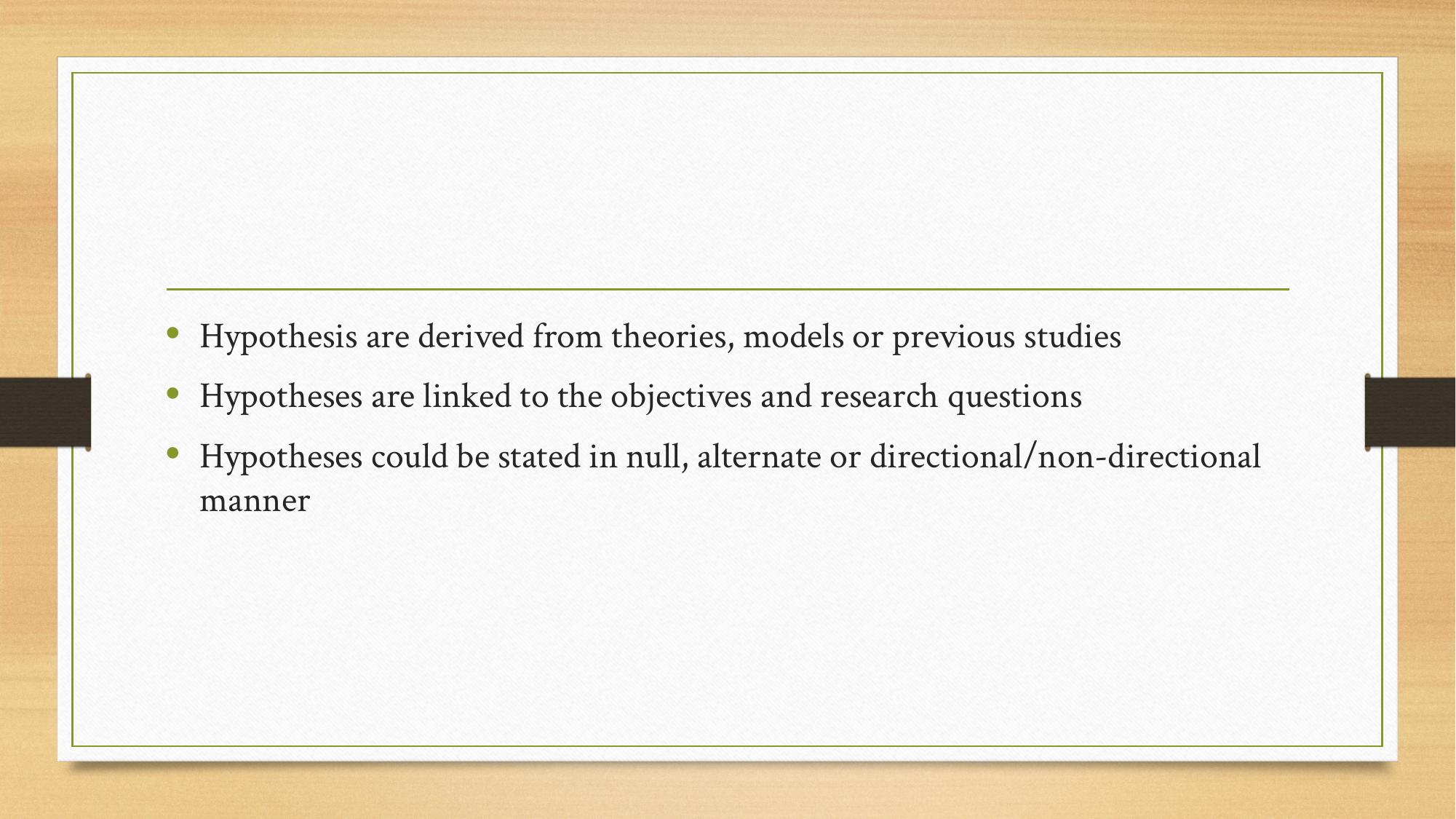

Hypothesis are derived from theories, models or previous studies
Hypotheses are linked to the objectives and research questions
Hypotheses could be stated in null, alternate or directional/non-directional manner